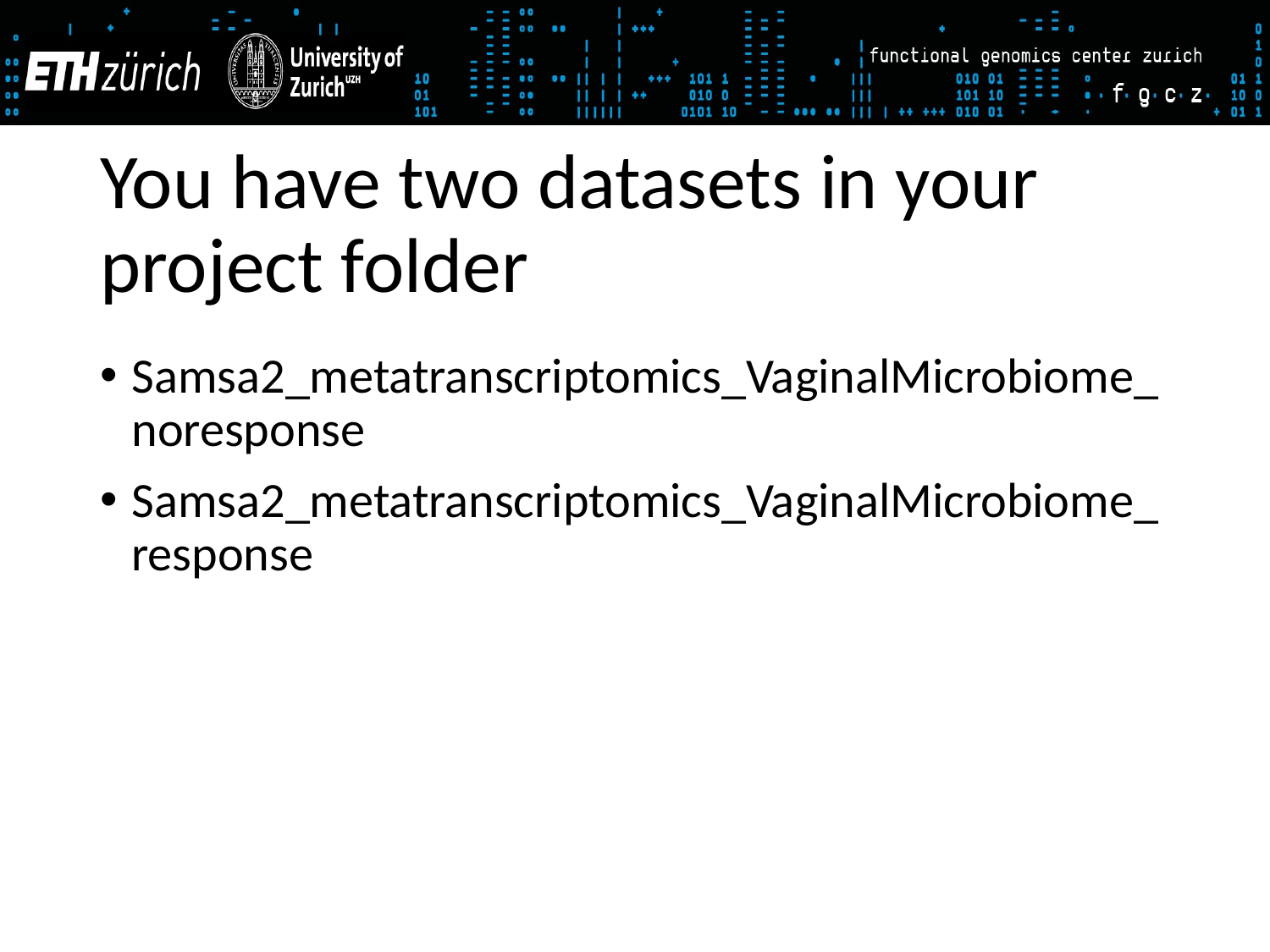

# You have two datasets in your project folder
Samsa2_metatranscriptomics_VaginalMicrobiome_noresponse
Samsa2_metatranscriptomics_VaginalMicrobiome_response